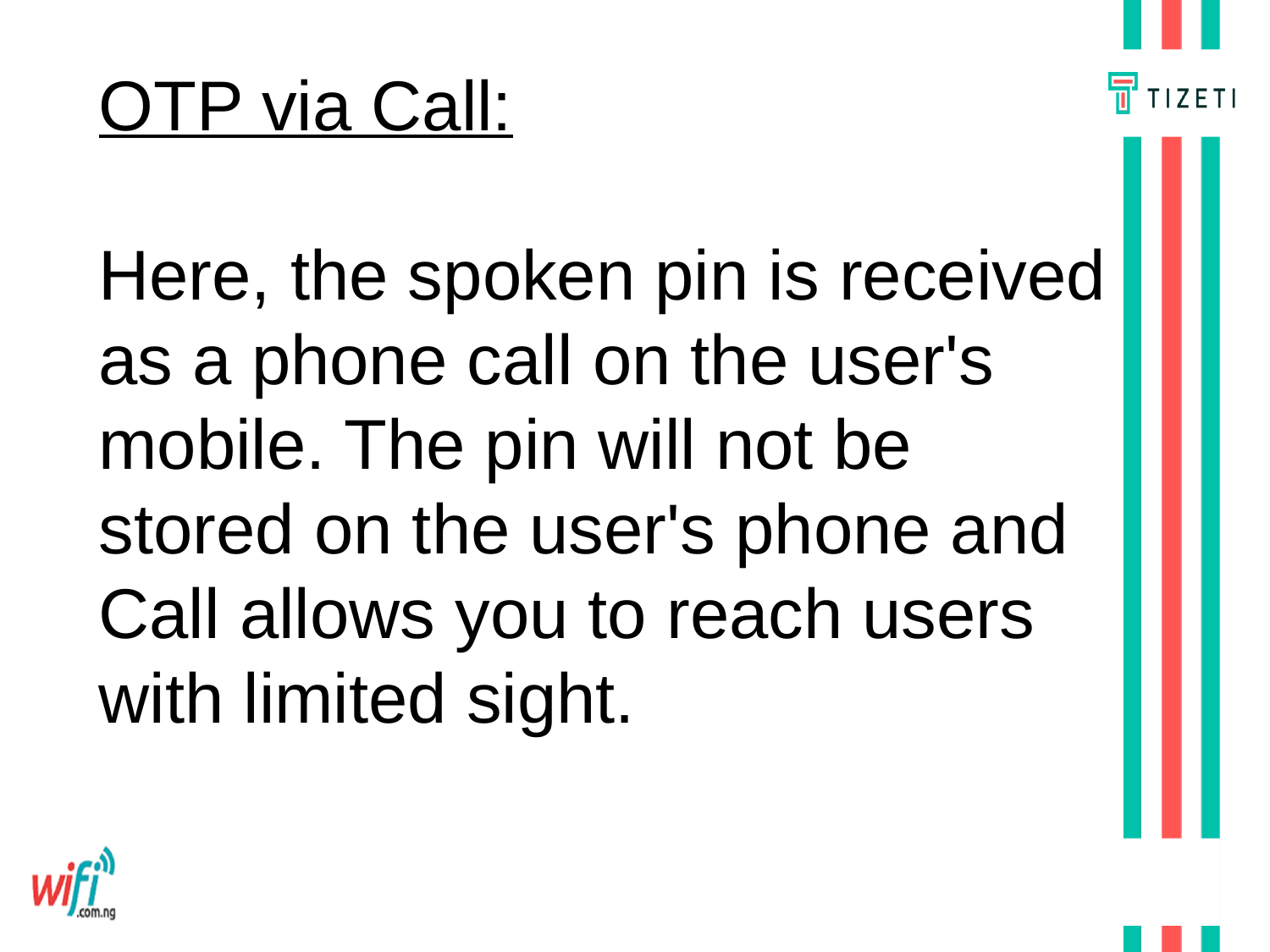

OTP via Call:

Here, the spoken pin is received as a phone call on the user's mobile. The pin will not be stored on the user's phone and Call allows you to reach users with limited sight.